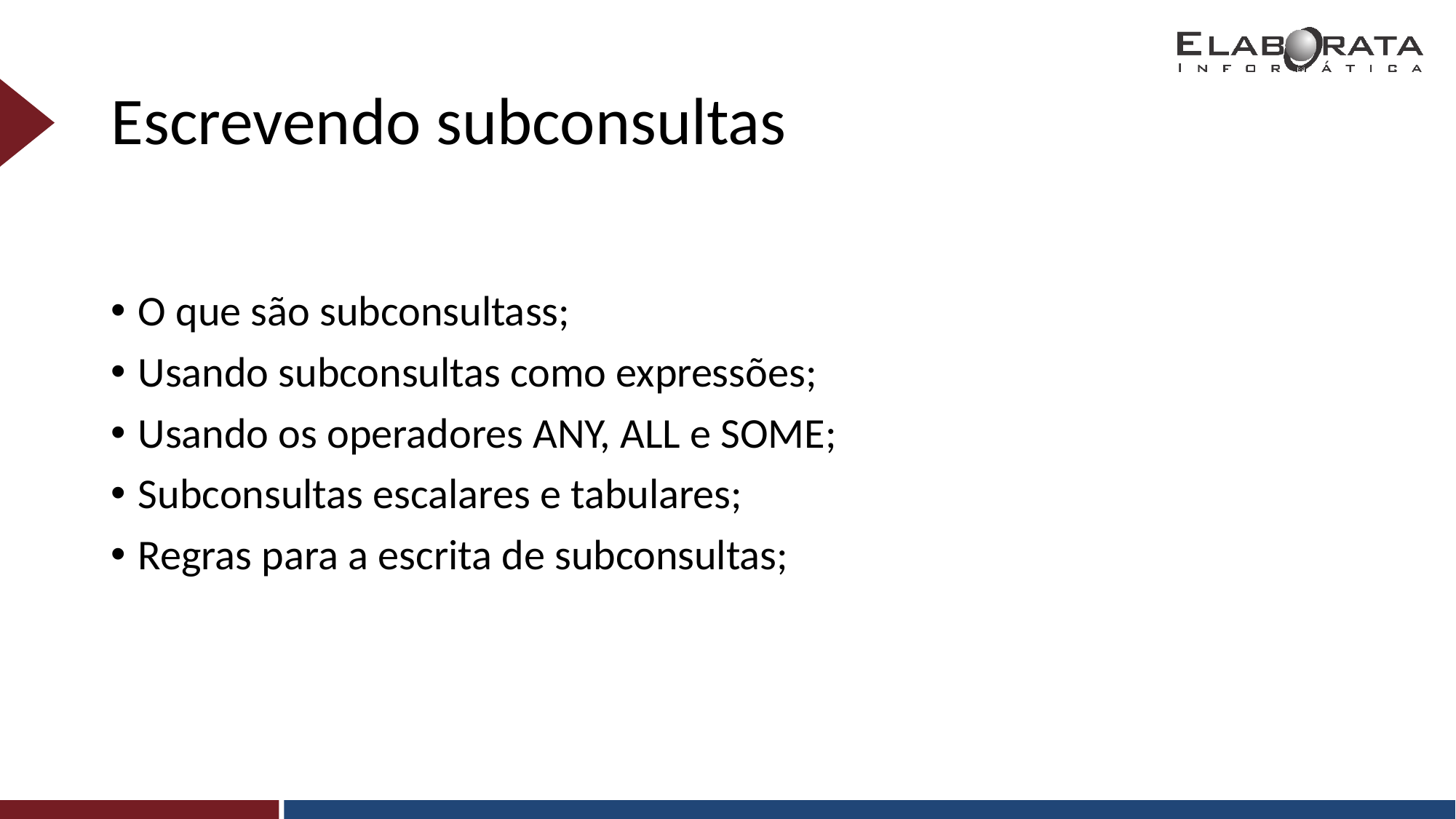

# Escrevendo subconsultas

O que são subconsultass;
Usando subconsultas como expressões;
Usando os operadores ANY, ALL e SOME;
Subconsultas escalares e tabulares;
Regras para a escrita de subconsultas;